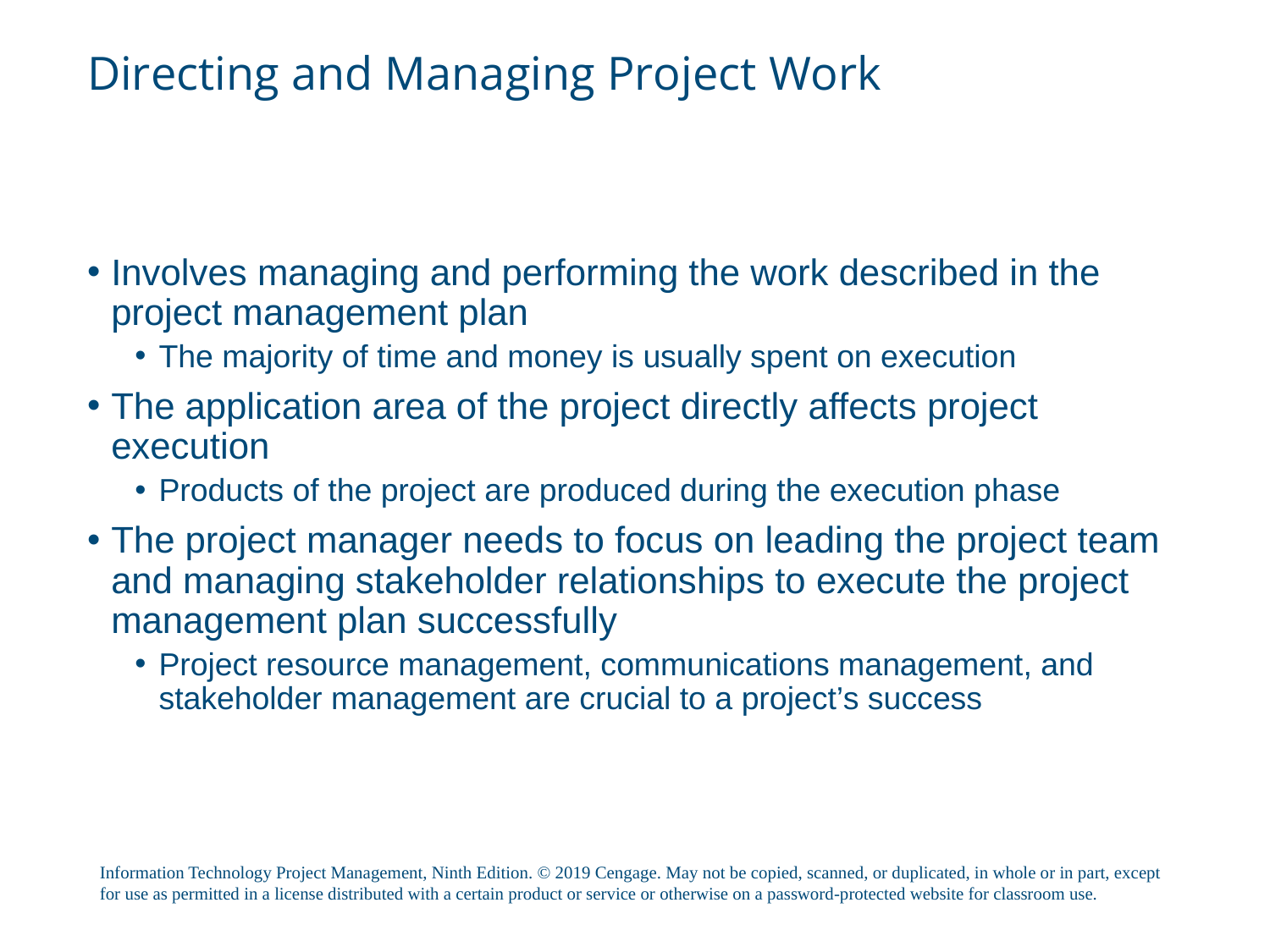

# Directing and Managing Project Work
Involves managing and performing the work described in the project management plan
The majority of time and money is usually spent on execution
The application area of the project directly affects project execution
Products of the project are produced during the execution phase
The project manager needs to focus on leading the project team and managing stakeholder relationships to execute the project management plan successfully
Project resource management, communications management, and stakeholder management are crucial to a project’s success
Information Technology Project Management, Ninth Edition. © 2019 Cengage. May not be copied, scanned, or duplicated, in whole or in part, except for use as permitted in a license distributed with a certain product or service or otherwise on a password-protected website for classroom use.